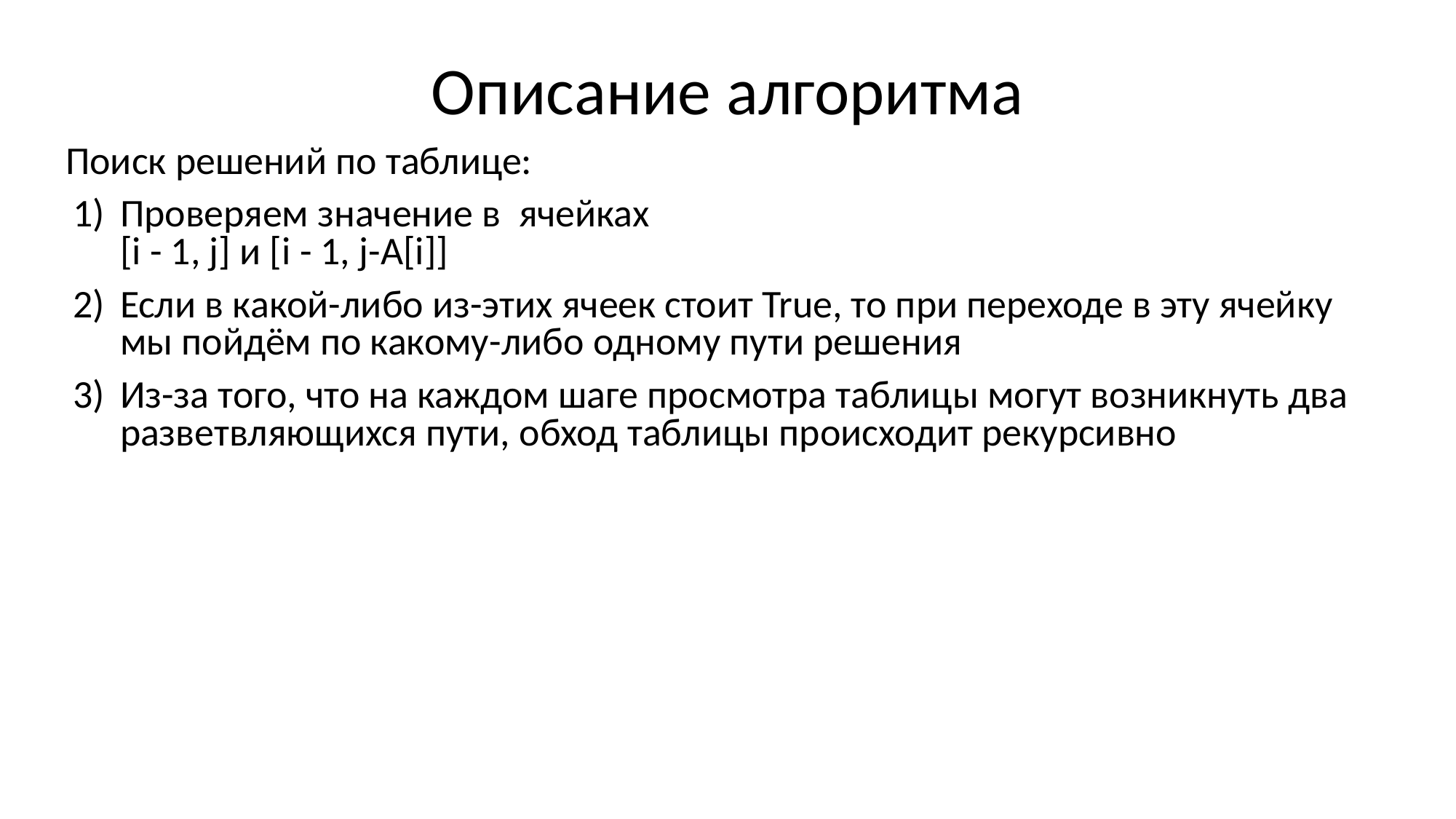

# Описание алгоритма
Поиск решений по таблице:
Проверяем значение в  ячейках
[i - 1, j] и [i - 1, j-A[i]]
Если в какой-либо из-этих ячеек стоит True, то при переходе в эту ячейку мы пойдём по какому-либо одному пути решения
Из-за того, что на каждом шаге просмотра таблицы могут возникнуть два разветвляющихся пути, обход таблицы происходит рекурсивно